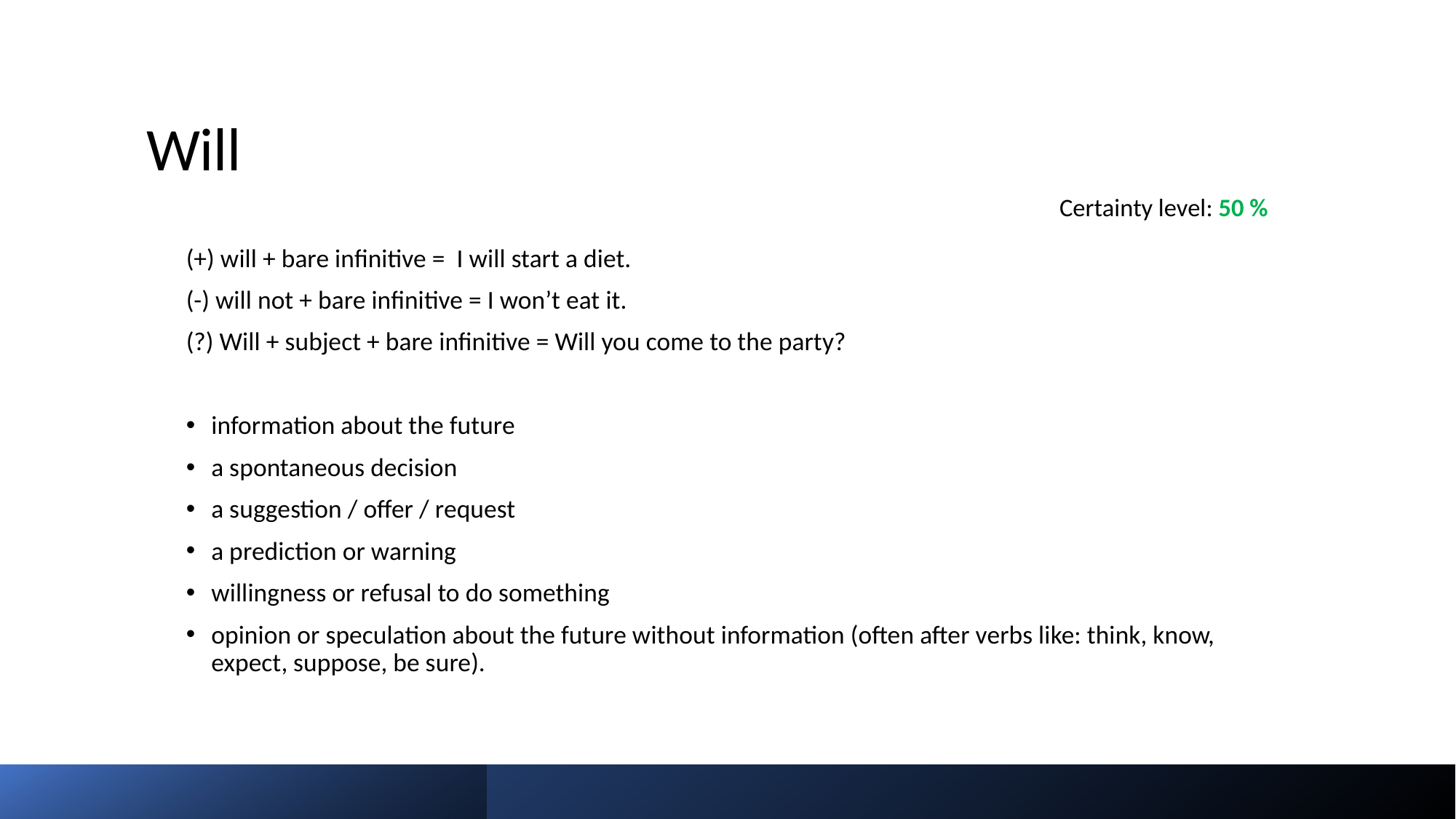

# Will
Certainty level: 50 %
(+) will + bare infinitive =  I will start a diet.
(-) will not + bare infinitive = I won’t eat it.
(?) Will + subject + bare infinitive = Will you come to the party?

information about the future
a spontaneous decision
a suggestion / offer / request
a prediction or warning
willingness or refusal to do something
opinion or speculation about the future without information (often after verbs like: think, know, expect, suppose, be sure).